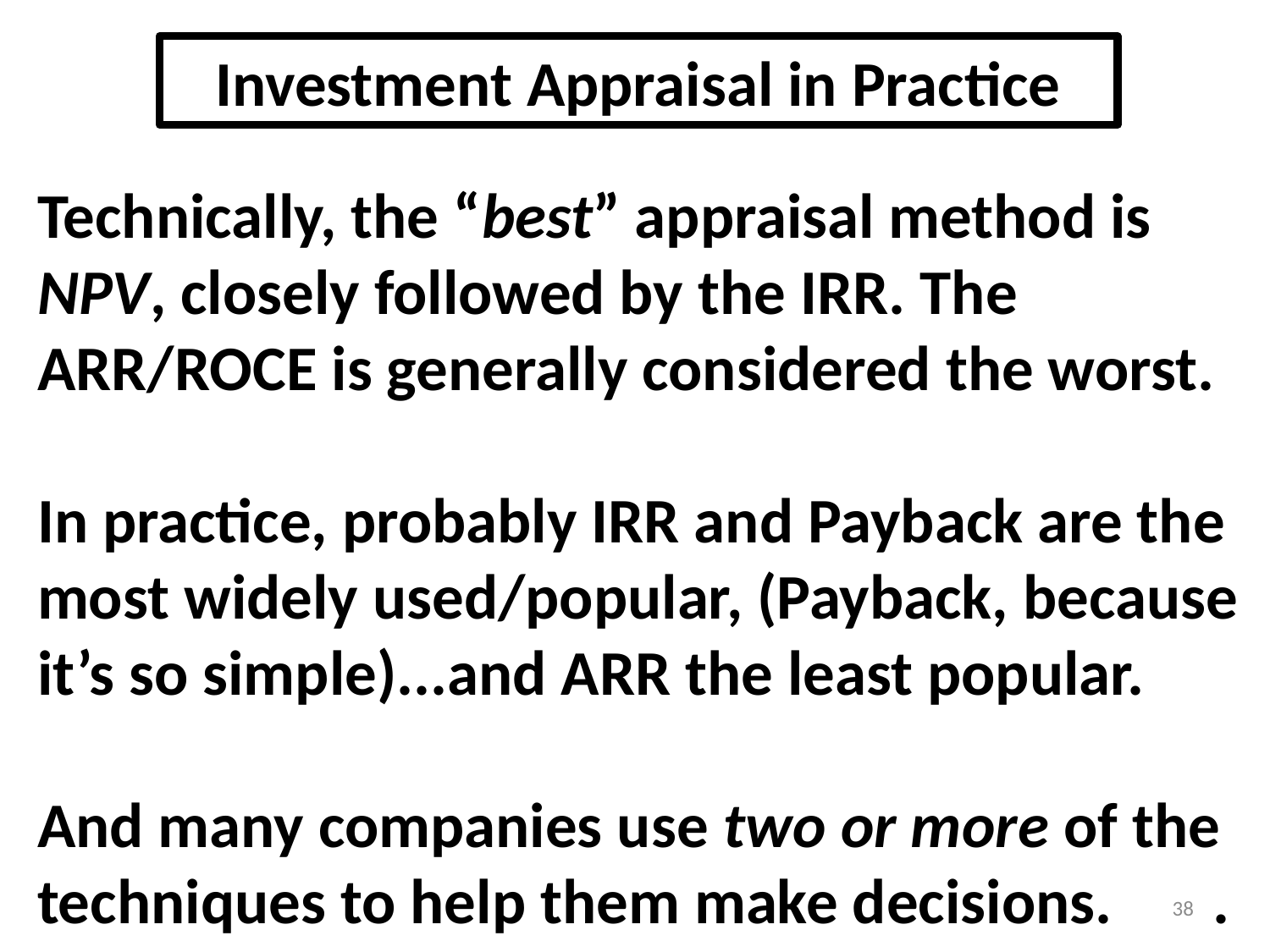

Technically, the “best” appraisal method is
NPV, closely followed by the IRR. The ARR/ROCE is generally considered the worst.

In practice, probably IRR and Payback are the
most widely used/popular, (Payback, because
it’s so simple)...and ARR the least popular.

And many companies use two or more of the
techniques to help them make decisions.       .
   Investment Appraisal in Practice
38